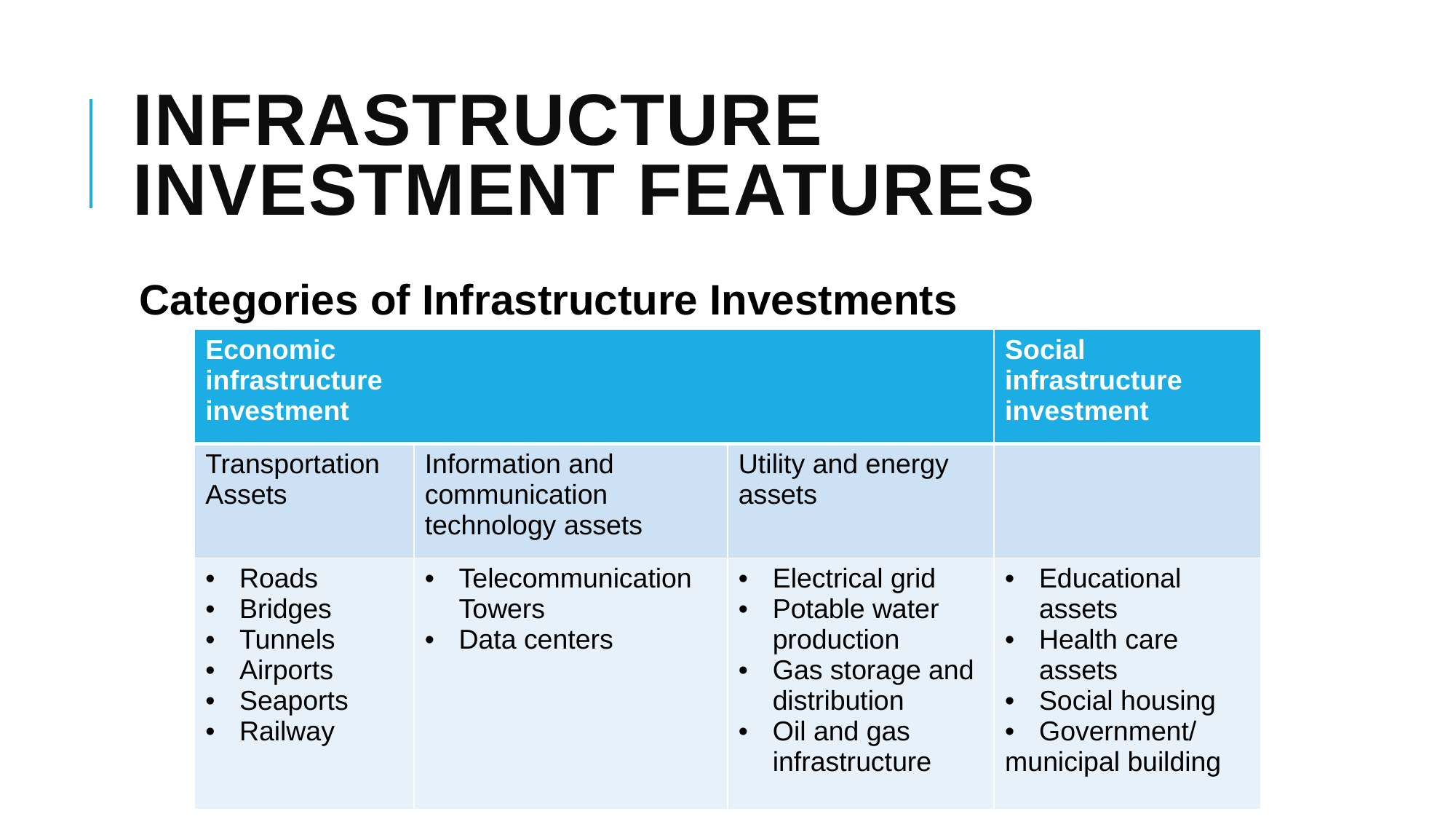

# INFRASTRUCTURE INVESTMENT FEATURES
Categories of Infrastructure Investments

| Economic infrastructure investment |  |  | Social infrastructure investment |
| --- | --- | --- | --- |
| Transportation Assets | Information and communication technology assets | Utility and energy assets |  |
| Roads Bridges Tunnels Airports Seaports Railway | Telecommunication Towers Data centers | Electrical grid Potable water production Gas storage and distribution Oil and gas infrastructure | Educational assets Health care assets Social housing Government/ municipal building |